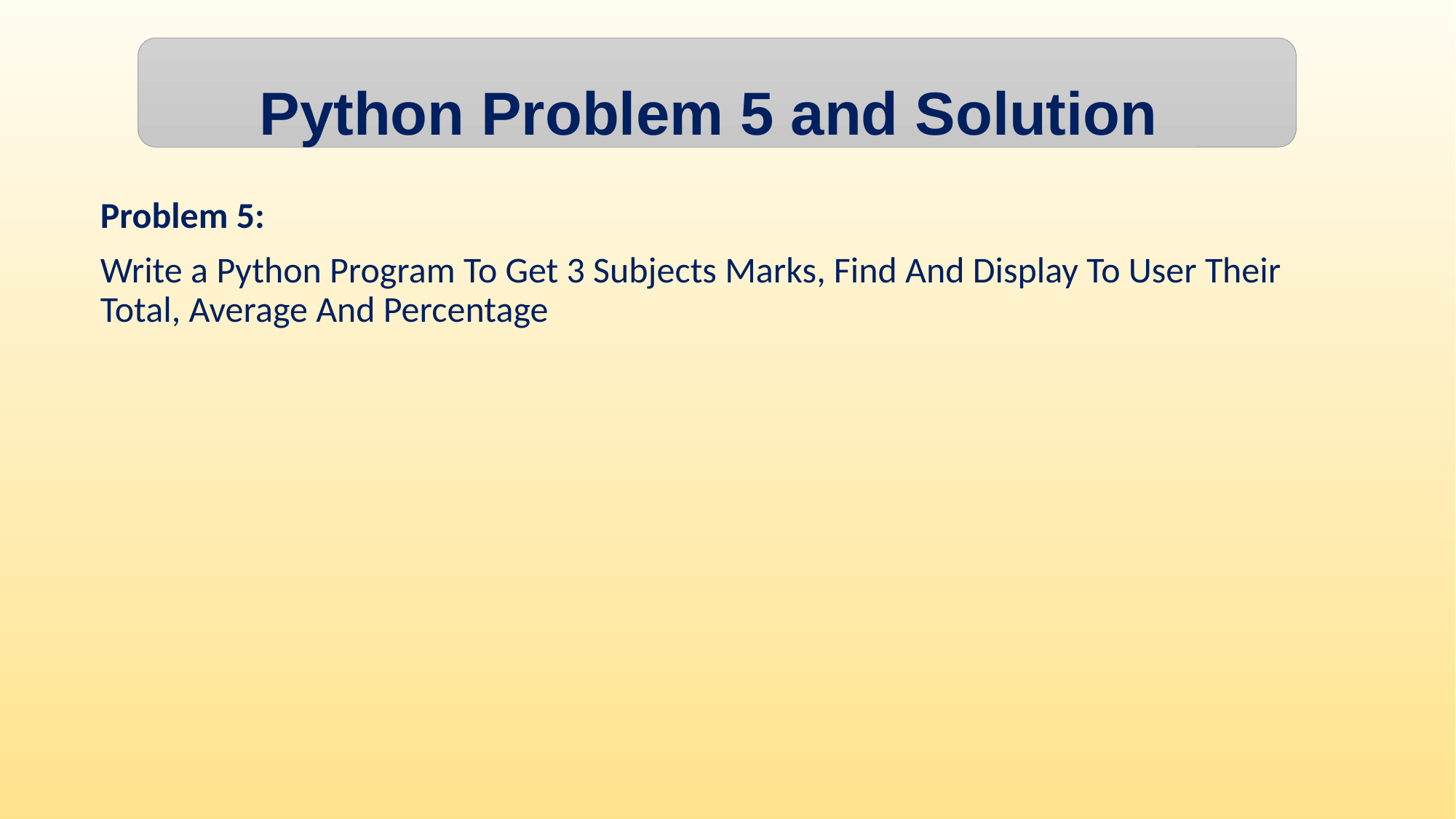

Python Problem 5 and Solution
Problem 5:
Write a Python Program To Get 3 Subjects Marks, Find And Display To User Their Total, Average And Percentage